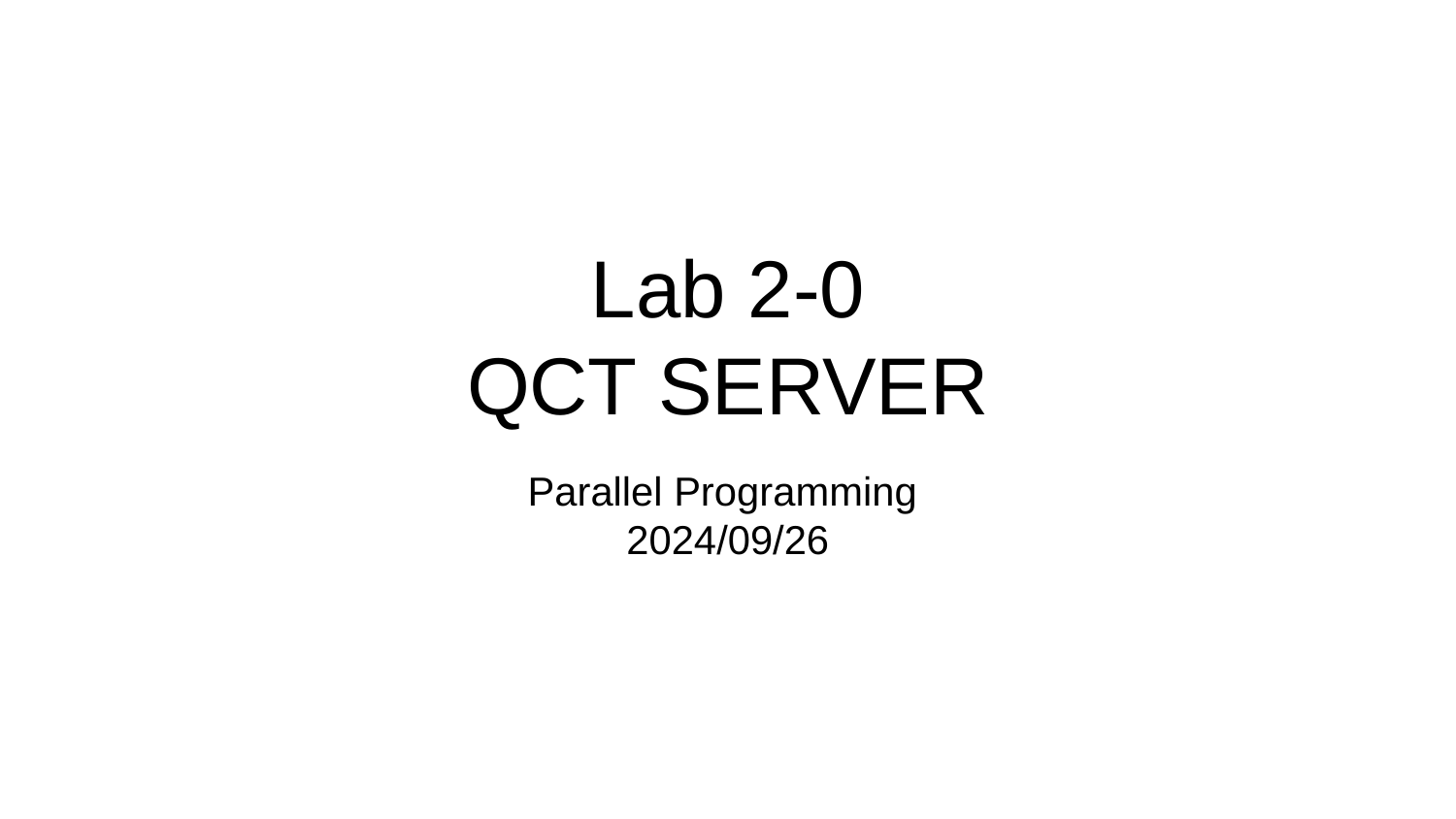

# Lab 2-0
QCT SERVER
Parallel Programming
2024/09/26